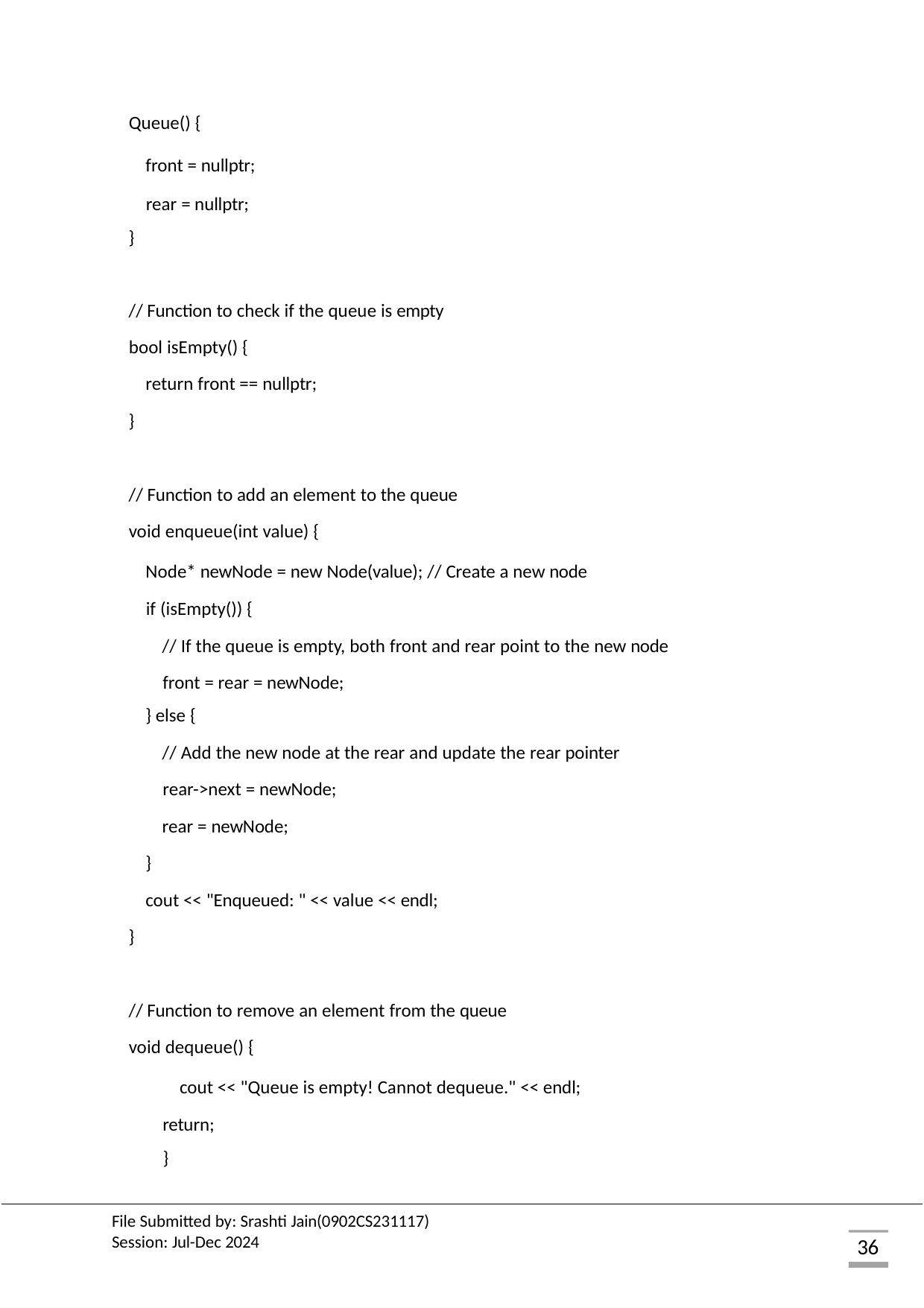

Queue() {
front = nullptr; rear = nullptr;
}

// Function to check if the queue is empty bool isEmpty() {
return front == nullptr;
}

// Function to add an element to the queue void enqueue(int value) {
Node* newNode = new Node(value); // Create a new node if (isEmpty()) {
// If the queue is empty, both front and rear point to the new node front = rear = newNode;
} else {
// Add the new node at the rear and update the rear pointer rear->next = newNode;
rear = newNode;
}
cout << "Enqueued: " << value << endl;
}

// Function to remove an element from the queue void dequeue() {
cout << "Queue is empty! Cannot dequeue." << endl; return;
}
File Submitted by: Srashti Jain(0902CS231117) Session: Jul-Dec 2024
36